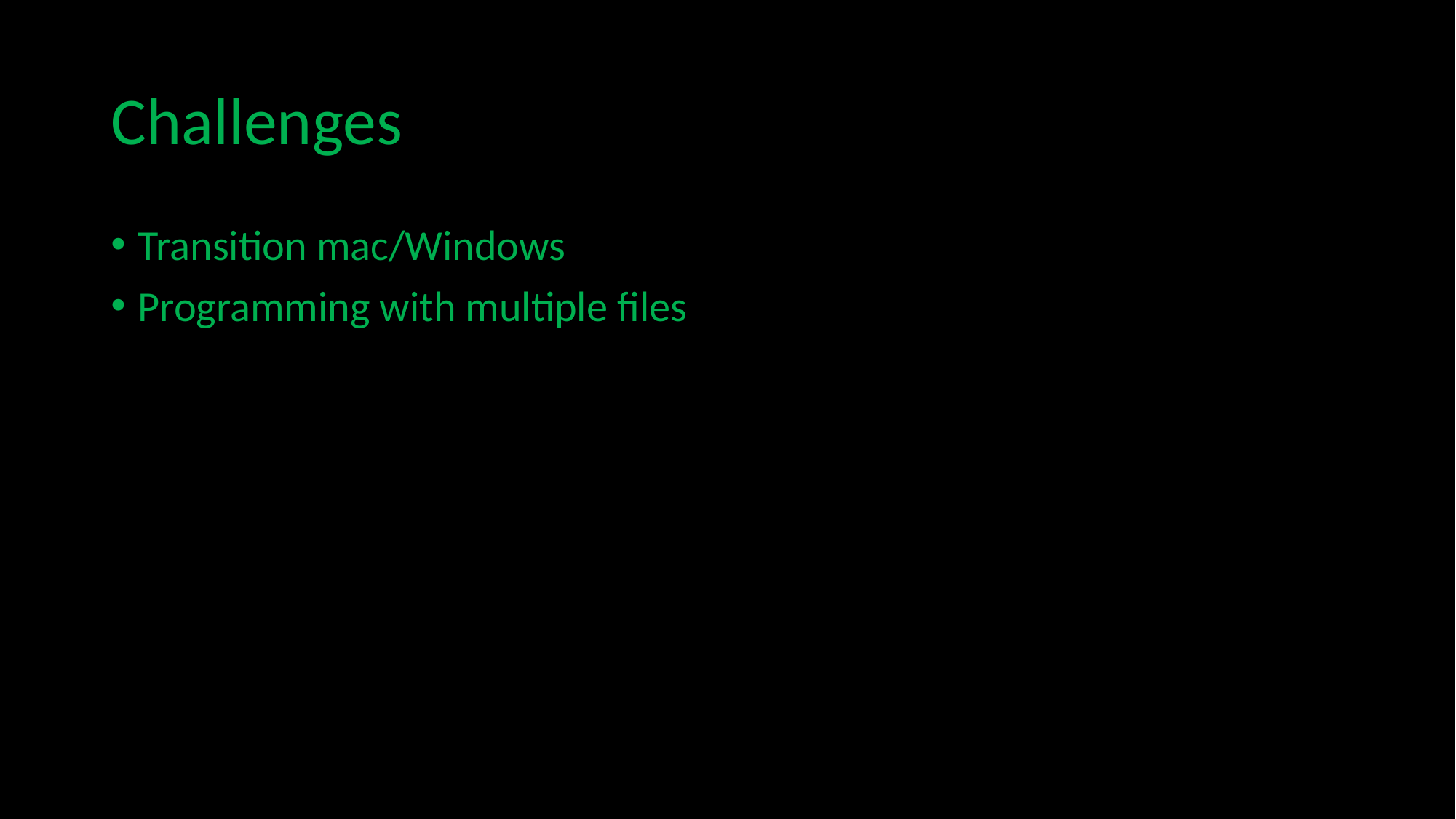

# Challenges
Transition mac/Windows
Programming with multiple files